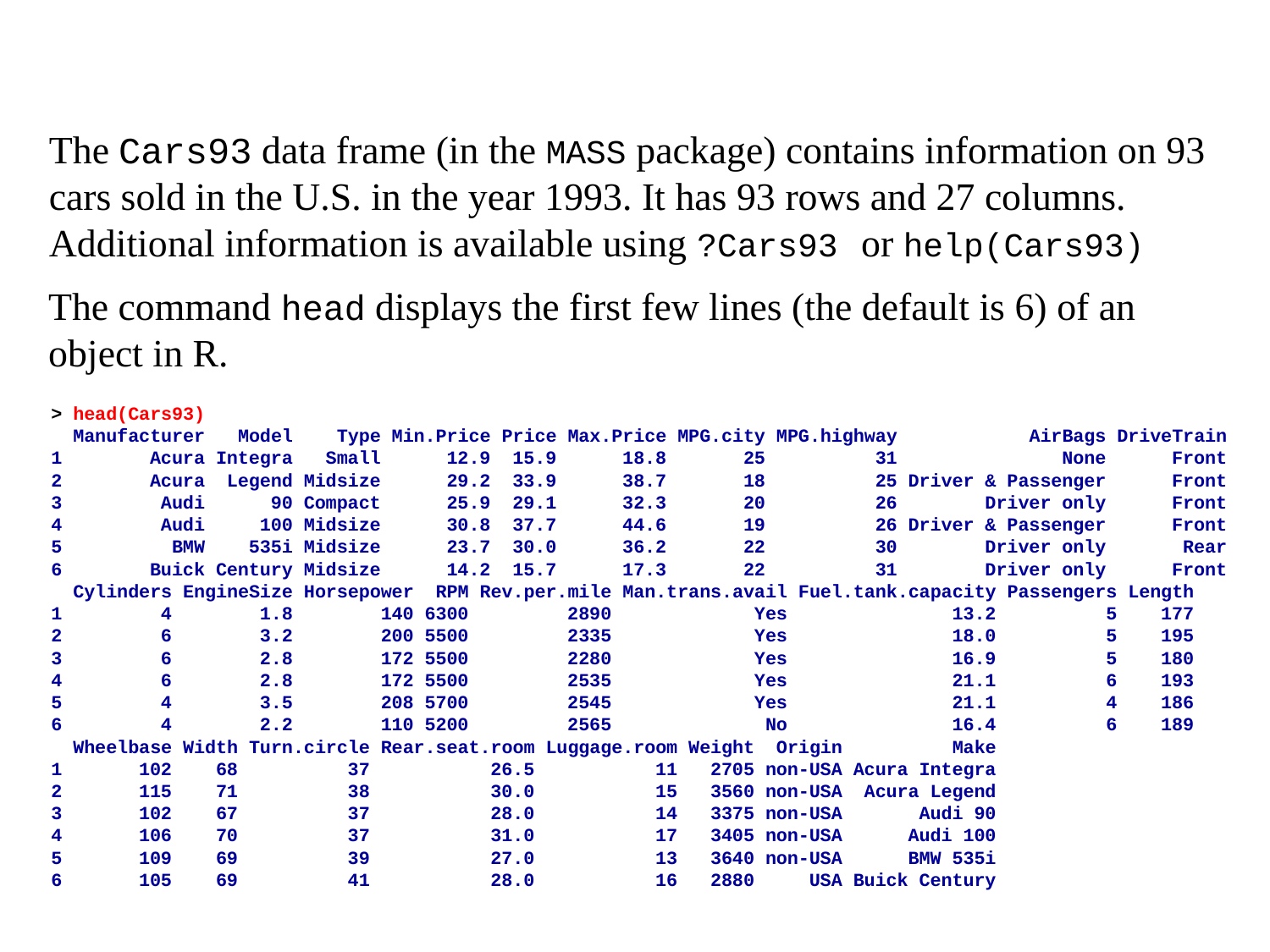

# The Cars93 Data Frame
The Cars93 data frame (in the MASS package) contains information on 93 cars sold in the U.S. in the year 1993. It has 93 rows and 27 columns. Additional information is available using ?Cars93 or help(Cars93)
The command head displays the first few lines (the default is 6) of an object in R.
> head(Cars93)
  Manufacturer   Model    Type Min.Price Price Max.Price MPG.city MPG.highway            AirBags DriveTrain
1        Acura Integra   Small      12.9  15.9      18.8       25          31               None      Front
2        Acura  Legend Midsize      29.2  33.9      38.7       18          25 Driver & Passenger      Front
3         Audi      90 Compact      25.9  29.1      32.3       20          26        Driver only      Front
4         Audi     100 Midsize      30.8  37.7      44.6       19          26 Driver & Passenger      Front
5          BMW    535i Midsize      23.7  30.0      36.2       22          30        Driver only       Rear
6        Buick Century Midsize      14.2  15.7      17.3       22          31        Driver only      Front
  Cylinders EngineSize Horsepower  RPM Rev.per.mile Man.trans.avail Fuel.tank.capacity Passengers Length
1         4        1.8        140 6300         2890             Yes               13.2          5    177
2         6        3.2        200 5500         2335             Yes               18.0          5    195
3         6        2.8        172 5500         2280             Yes               16.9          5    180
4         6        2.8        172 5500         2535             Yes               21.1          6    193
5         4        3.5        208 5700         2545             Yes               21.1          4    186
6         4        2.2        110 5200         2565              No               16.4          6    189
  Wheelbase Width Turn.circle Rear.seat.room Luggage.room Weight  Origin          Make
1       102    68          37           26.5           11   2705 non-USA Acura Integra
2       115    71          38           30.0           15   3560 non-USA  Acura Legend
3       102    67          37           28.0           14   3375 non-USA       Audi 90
4       106    70          37           31.0           17   3405 non-USA      Audi 100
5       109    69          39           27.0           13   3640 non-USA      BMW 535i
6       105    69          41           28.0           16   2880     USA Buick Century